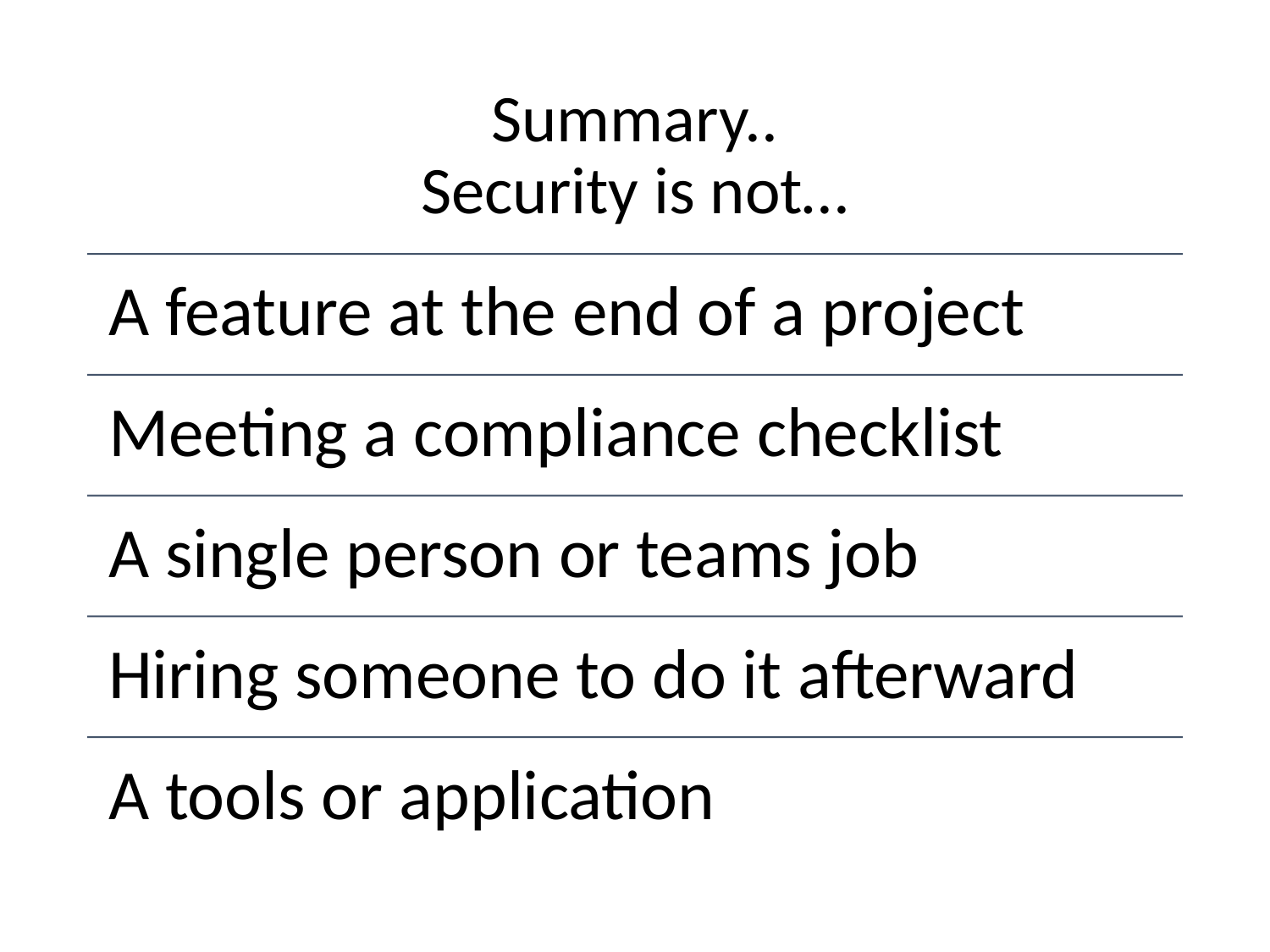

# Summary.. Security is not…
A feature at the end of a project
Meeting a compliance checklist
A single person or teams job
Hiring someone to do it afterward
A tools or application